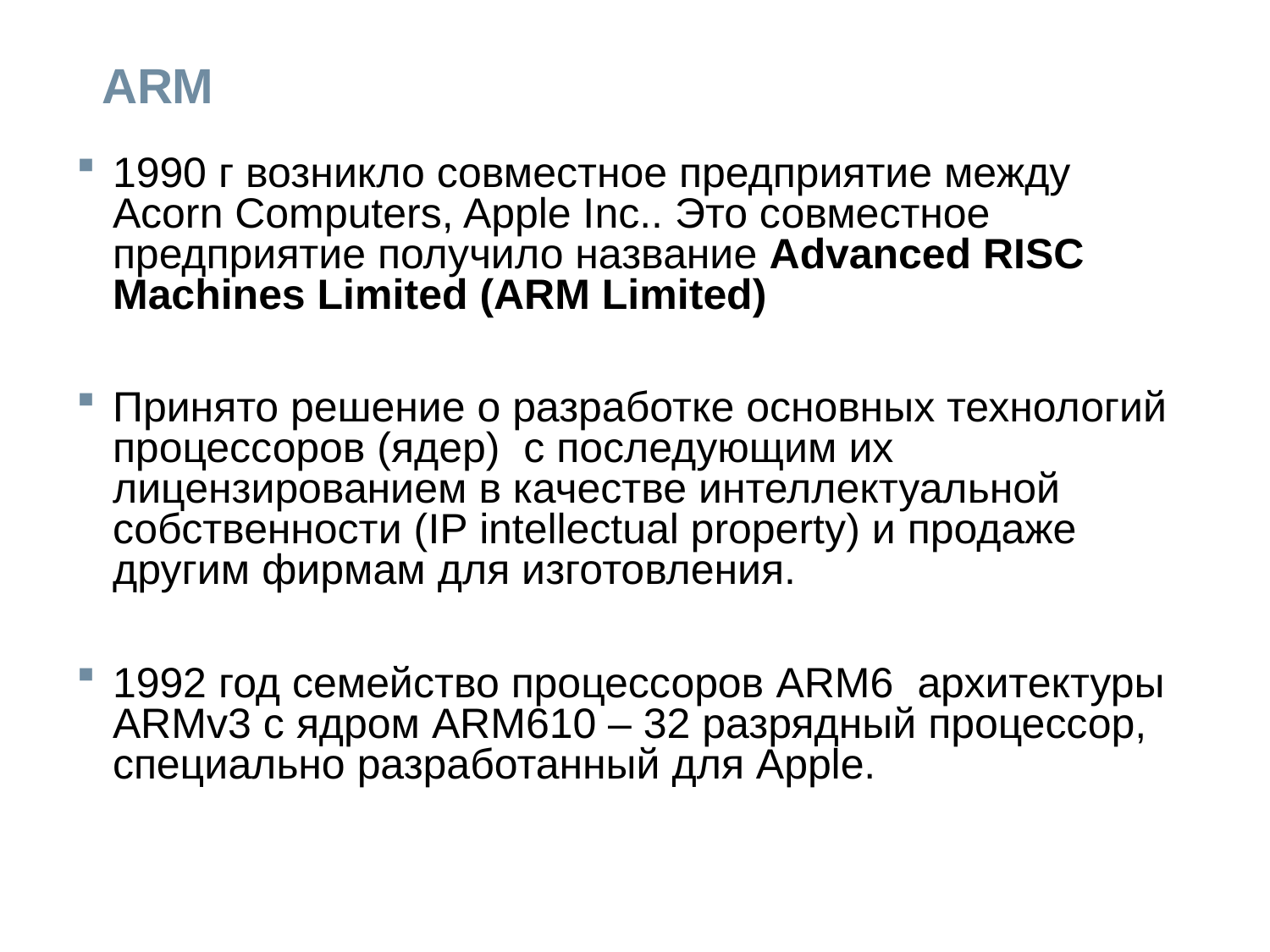

# ARM
1990 г возникло совместное предприятие между Acorn Computers, Apple Inc.. Это совместное предприятие получило название Advanced RISC Machines Limited (ARM Limited)

Принято решение о разработке основных технологий процессоров (ядер)  с последующим их лицензированием в качестве интеллектуальной собственности (IP intellectual property) и продаже другим фирмам для изготовления.

1992 год семейство процессоров ARM6  архитектуры ARMv3 c ядром ARM610 – 32 разрядный процессор, специально разработанный для Apple.